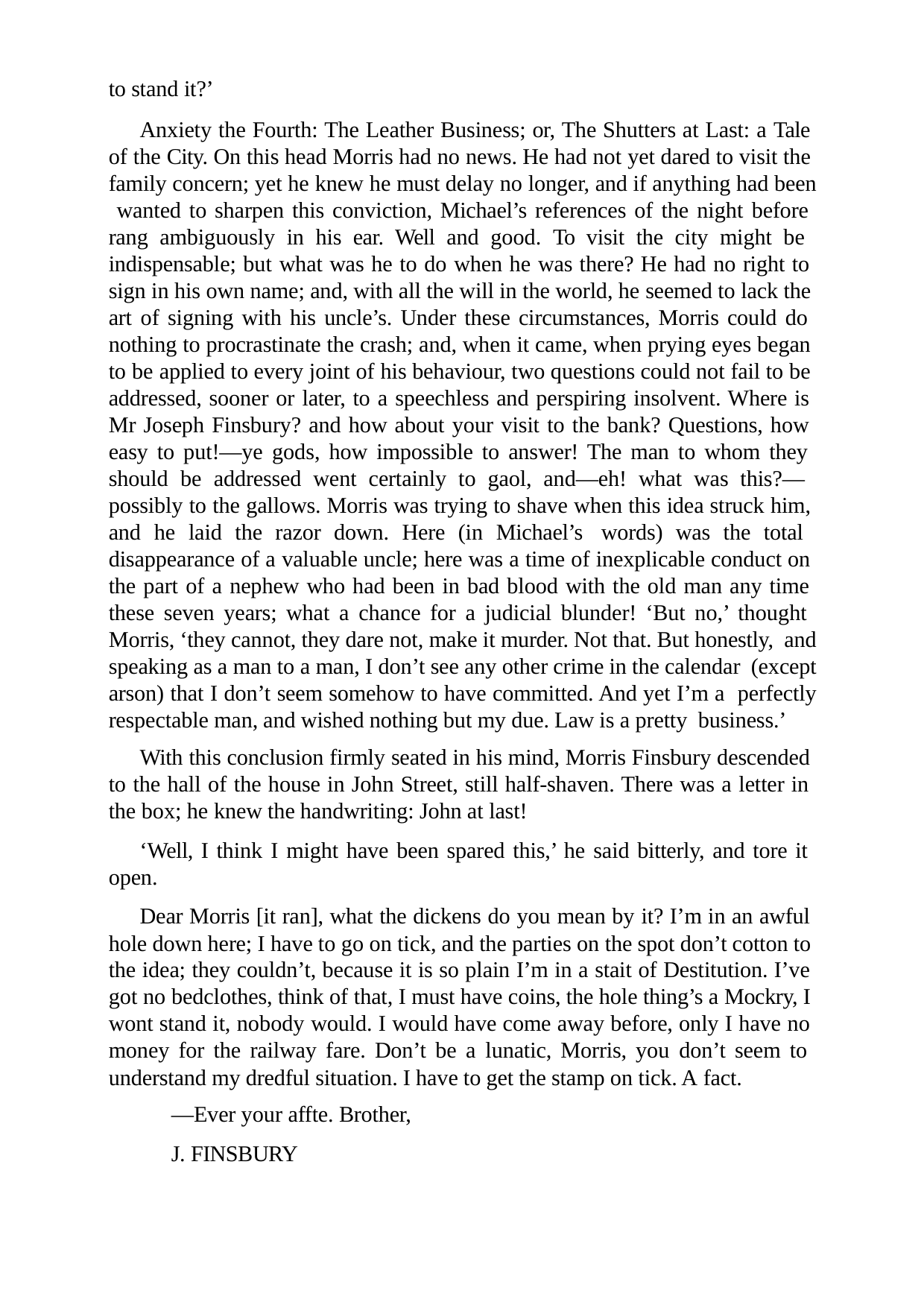

to stand it?’
Anxiety the Fourth: The Leather Business; or, The Shutters at Last: a Tale  of the City. On this head Morris had no news. He had not yet dared to visit the  family concern; yet he knew he must delay no longer, and if anything had been  wanted to sharpen this conviction, Michael’s references of the night before  rang ambiguously in his ear. Well and good. To visit the city might be  indispensable; but what was he to do when he was there? He had no right to  sign in his own name; and, with all the will in the world, he seemed to lack the  art of signing with his uncle’s. Under these circumstances, Morris could do  nothing to procrastinate the crash; and, when it came, when prying eyes began  to be applied to every joint of his behaviour, two questions could not fail to be  addressed, sooner or later, to a speechless and perspiring insolvent. Where is  Mr Joseph Finsbury? and how about your visit to the bank? Questions, how  easy to put!—ye gods, how impossible to answer! The man to whom they  should be addressed went certainly to gaol, and—eh! what was this?—  possibly to the gallows. Morris was trying to shave when this idea struck him,  and he laid the razor down. Here (in Michael’s words) was the total  disappearance of a valuable uncle; here was a time of inexplicable conduct on  the part of a nephew who had been in bad blood with the old man any time  these seven years; what a chance for a judicial blunder! ‘But no,’ thought  Morris, ‘they cannot, they dare not, make it murder. Not that. But honestly,  and speaking as a man to a man, I don’t see any other crime in the calendar  (except arson) that I don’t seem somehow to have committed. And yet I’m a  perfectly respectable man, and wished nothing but my due. Law is a pretty  business.’
With this conclusion firmly seated in his mind, Morris Finsbury descended  to the hall of the house in John Street, still half-shaven. There was a letter in  the box; he knew the handwriting: John at last!
‘Well, I think I might have been spared this,’ he said bitterly, and tore it  open.
Dear Morris [it ran], what the dickens do you mean by it? I’m in an awful  hole down here; I have to go on tick, and the parties on the spot don’t cotton to  the idea; they couldn’t, because it is so plain I’m in a stait of Destitution. I’ve  got no bedclothes, think of that, I must have coins, the hole thing’s a Mockry, I  wont stand it, nobody would. I would have come away before, only I have no  money for the railway fare. Don’t be a lunatic, Morris, you don’t seem to  understand my dredful situation. I have to get the stamp on tick. A fact.
—Ever your affte. Brother,
J. FINSBURY